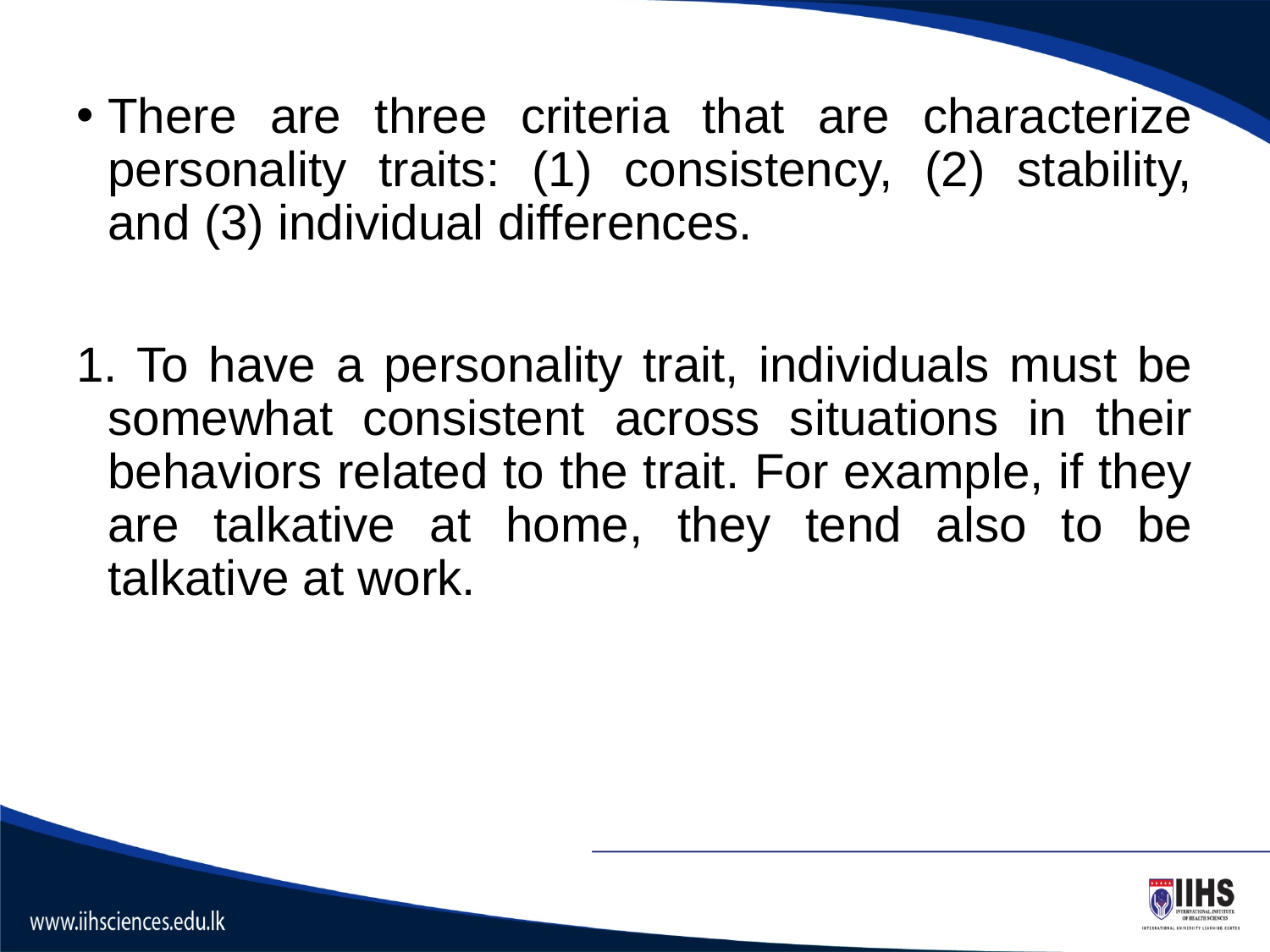

There are three criteria that are characterize personality traits: (1) consistency, (2) stability, and (3) individual differences.

1. To have a personality trait, individuals must be somewhat consistent across situations in their behaviors related to the trait. For example, if they are talkative at home, they tend also to be talkative at work.